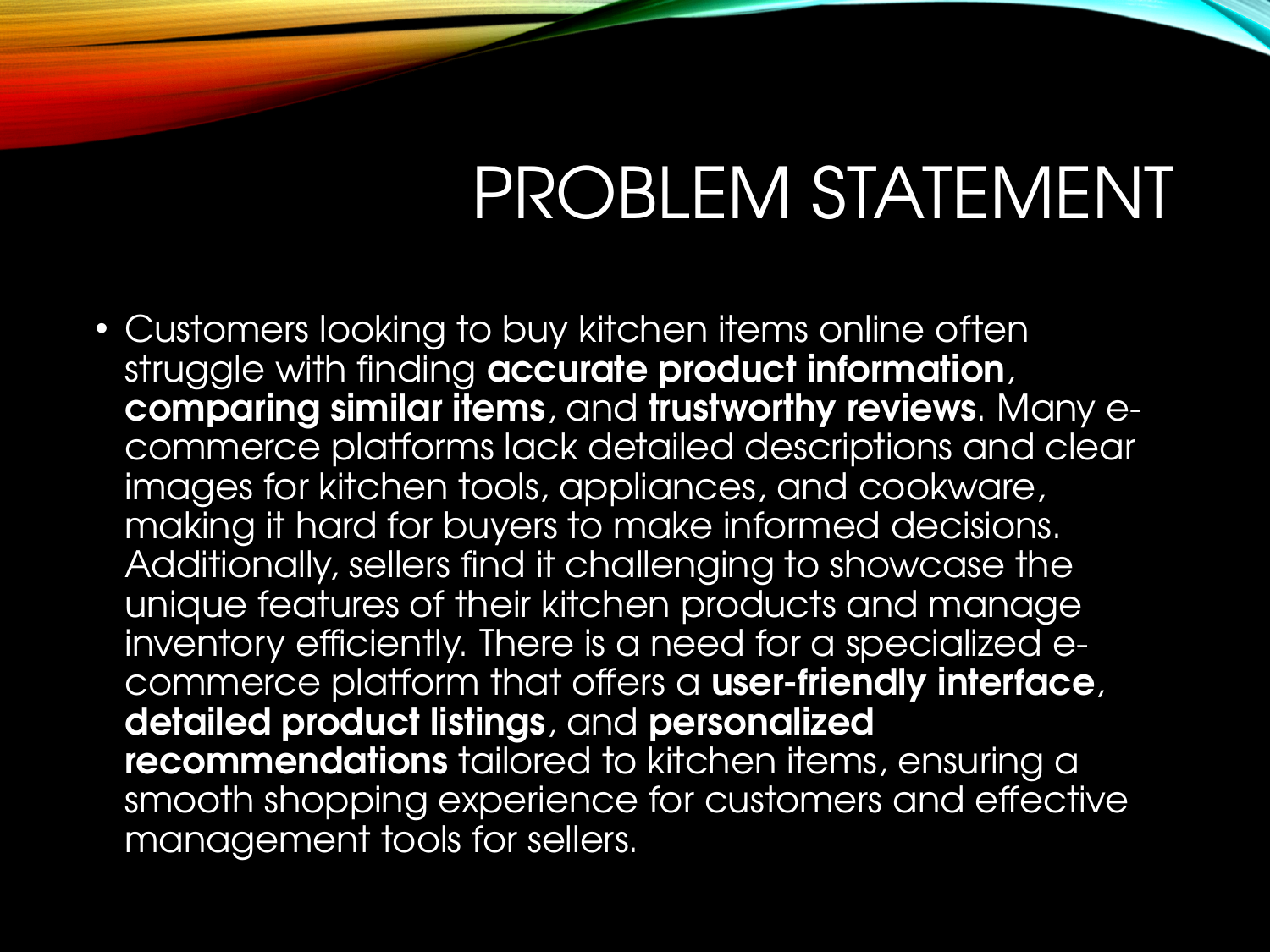

# Problem Statement
Customers looking to buy kitchen items online often struggle with finding accurate product information, comparing similar items, and trustworthy reviews. Many e-commerce platforms lack detailed descriptions and clear images for kitchen tools, appliances, and cookware, making it hard for buyers to make informed decisions. Additionally, sellers find it challenging to showcase the unique features of their kitchen products and manage inventory efficiently. There is a need for a specialized e-commerce platform that offers a user-friendly interface, detailed product listings, and personalized recommendations tailored to kitchen items, ensuring a smooth shopping experience for customers and effective management tools for sellers.